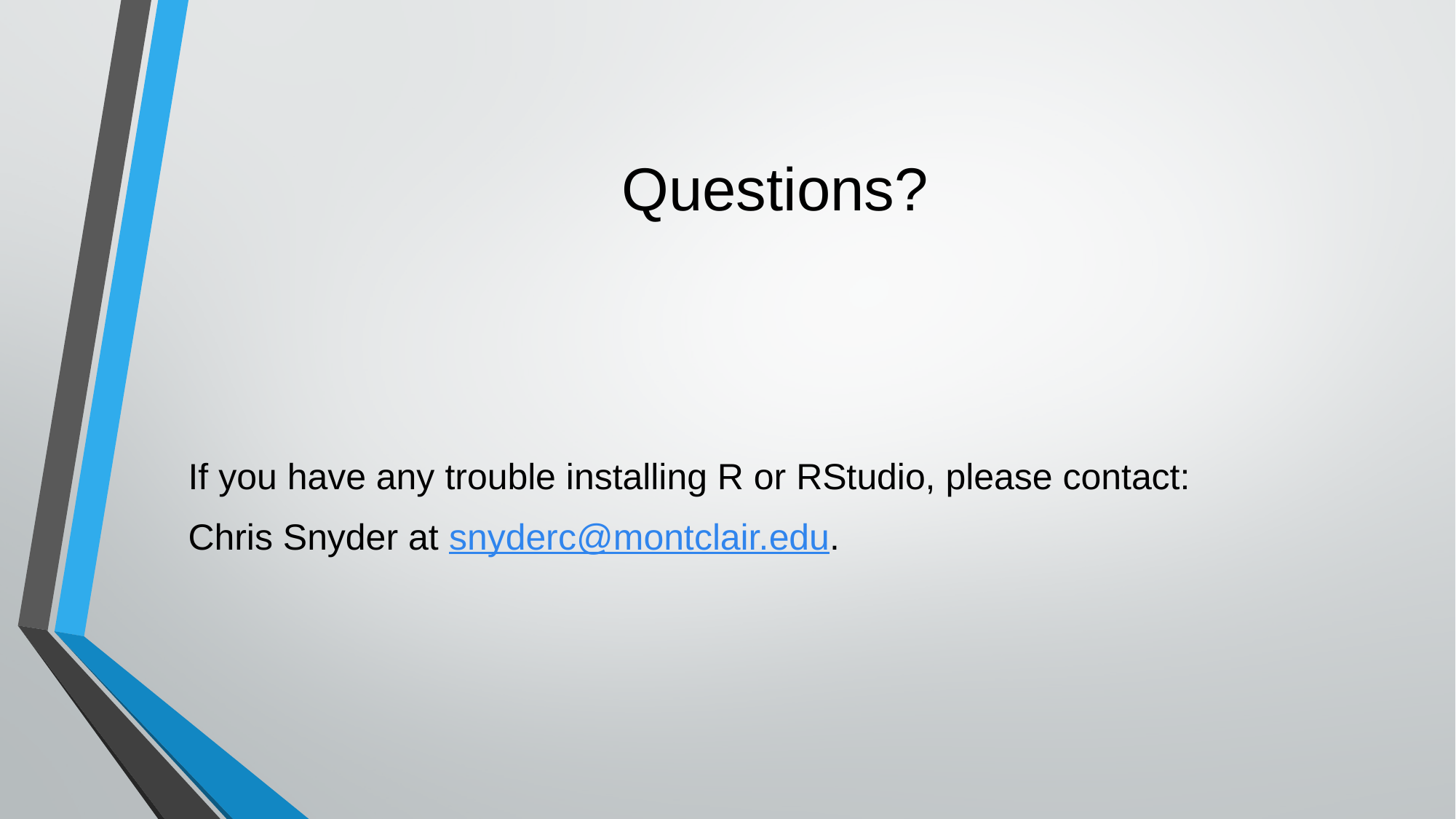

# Questions?
If you have any trouble installing R or RStudio, please contact:
Chris Snyder at snyderc@montclair.edu.